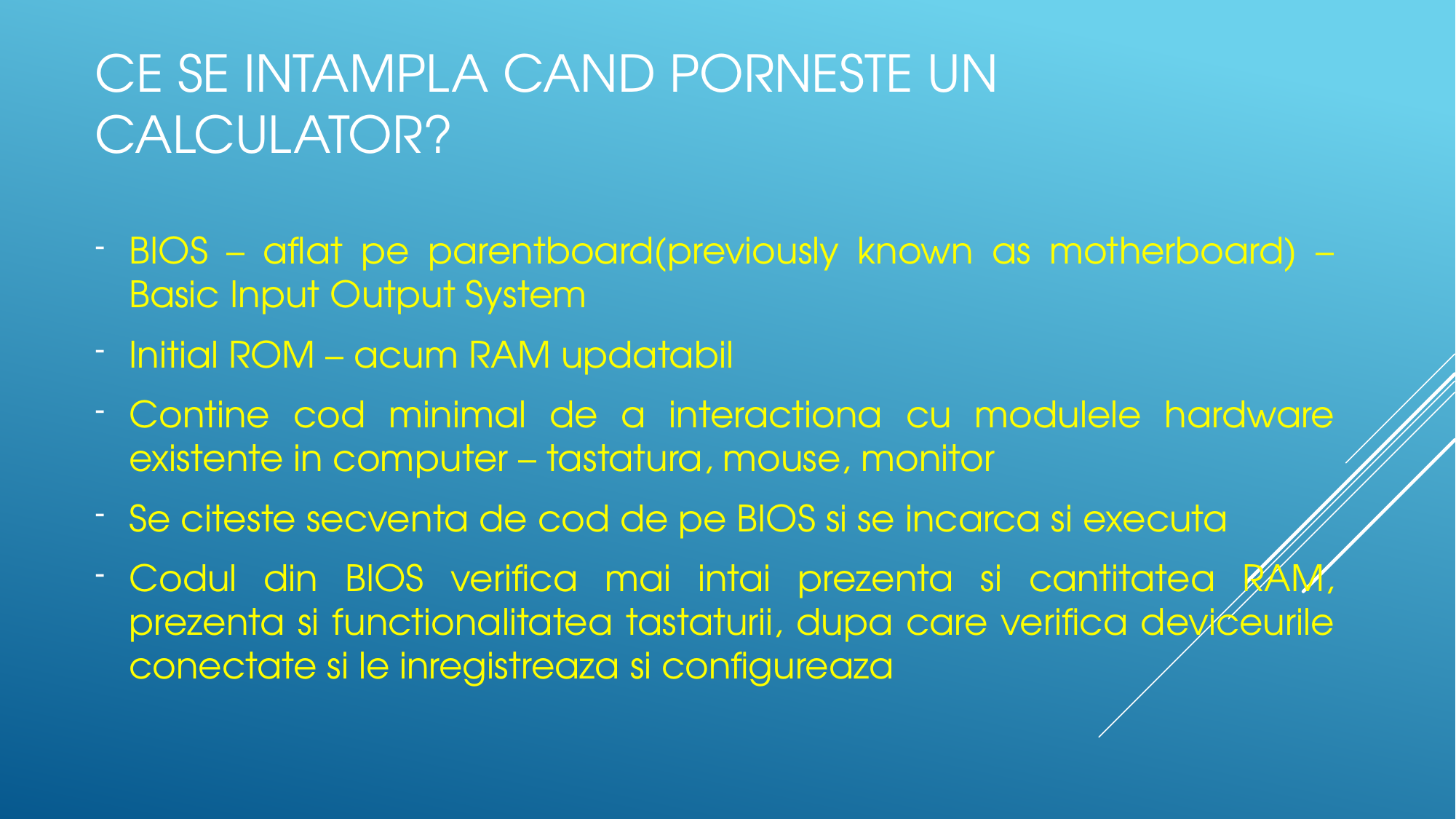

# Ce se intampla cand porneste un calculator?
BIOS – aflat pe parentboard(previously known as motherboard) – Basic Input Output System
Initial ROM – acum RAM updatabil
Contine cod minimal de a interactiona cu modulele hardware existente in computer – tastatura, mouse, monitor
Se citeste secventa de cod de pe BIOS si se incarca si executa
Codul din BIOS verifica mai intai prezenta si cantitatea RAM, prezenta si functionalitatea tastaturii, dupa care verifica deviceurile conectate si le inregistreaza si configureaza